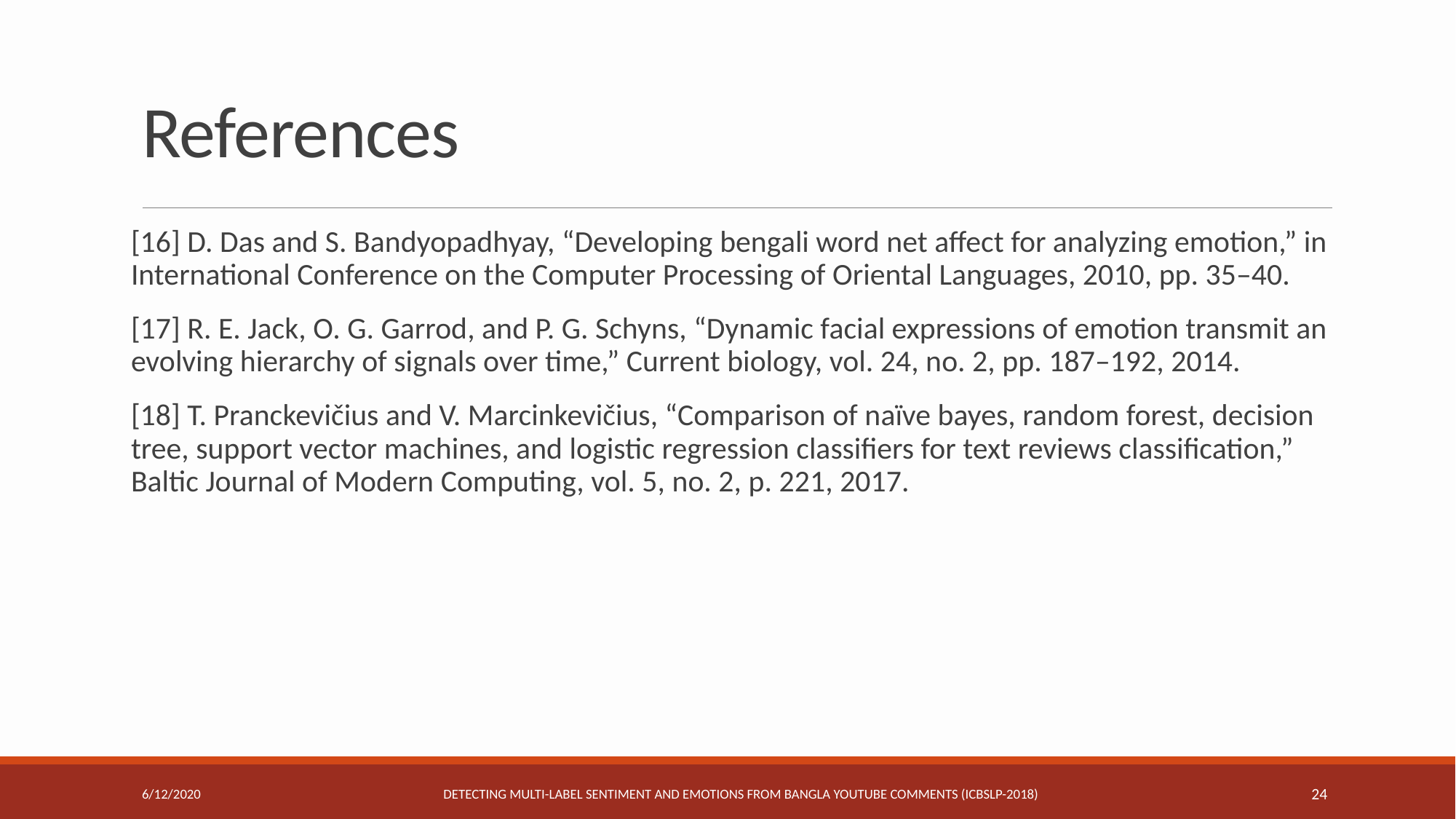

# References
[16] D. Das and S. Bandyopadhyay, “Developing bengali word net affect for analyzing emotion,” in International Conference on the Computer Processing of Oriental Languages, 2010, pp. 35–40.
[17] R. E. Jack, O. G. Garrod, and P. G. Schyns, “Dynamic facial expressions of emotion transmit an evolving hierarchy of signals over time,” Current biology, vol. 24, no. 2, pp. 187–192, 2014.
[18] T. Pranckevičius and V. Marcinkevičius, “Comparison of naïve bayes, random forest, decision tree, support vector machines, and logistic regression classifiers for text reviews classification,” Baltic Journal of Modern Computing, vol. 5, no. 2, p. 221, 2017.
Detecting Multi-label Sentiment and Emotions from Bangla YouTube Comments (ICBSLP-2018)
6/12/2020
24